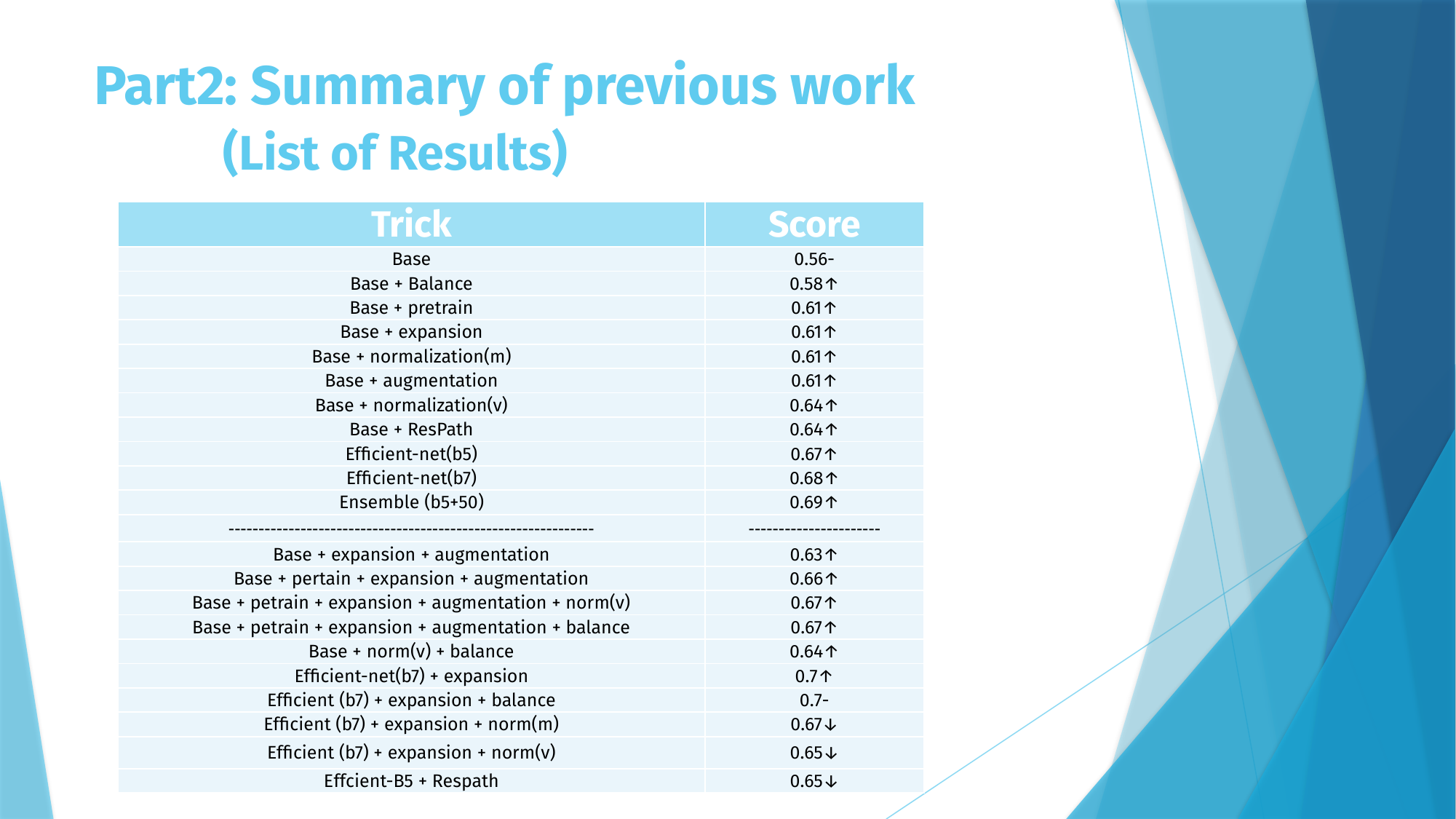

# Part2: Summary of previous work (List of Results)
| Trick | Score |
| --- | --- |
| Base | 0.56- |
| Base + Balance | 0.58↑ |
| Base + pretrain | 0.61↑ |
| Base + expansion | 0.61↑ |
| Base + normalization(m) | 0.61↑ |
| Base + augmentation | 0.61↑ |
| Base + normalization(v) | 0.64↑ |
| Base + ResPath | 0.64↑ |
| Efficient-net(b5) | 0.67↑ |
| Efficient-net(b7) | 0.68↑ |
| Ensemble (b5+50) | 0.69↑ |
| ------------------------------------------------------------- | ---------------------- |
| Base + expansion + augmentation | 0.63↑ |
| Base + pertain + expansion + augmentation | 0.66↑ |
| Base + petrain + expansion + augmentation + norm(v) | 0.67↑ |
| Base + petrain + expansion + augmentation + balance | 0.67↑ |
| Base + norm(v) + balance | 0.64↑ |
| Efficient-net(b7) + expansion | 0.7↑ |
| Efficient (b7) + expansion + balance | 0.7- |
| Efficient (b7) + expansion + norm(m) | 0.67↓ |
| Efficient (b7) + expansion + norm(v) | 0.65↓ |
| Effcient-B5 + Respath | 0.65↓ |